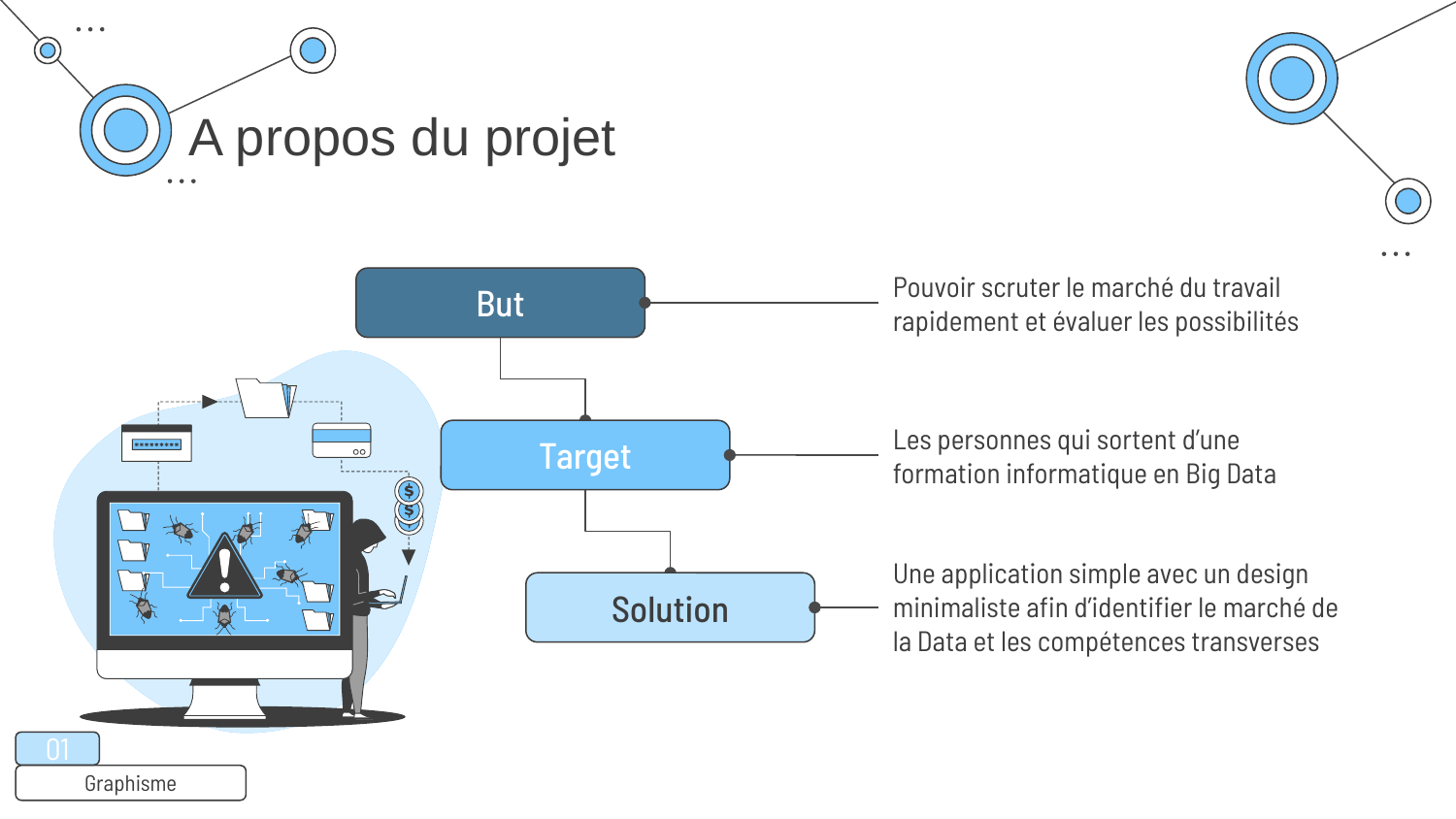

# A propos du projet
Pouvoir scruter le marché du travail rapidement et évaluer les possibilités
But

Les personnes qui sortent d’une formation informatique en Big Data
Target
Une application simple avec un design minimaliste afin d’identifier le marché de la Data et les compétences transverses
Solution
01
Graphisme